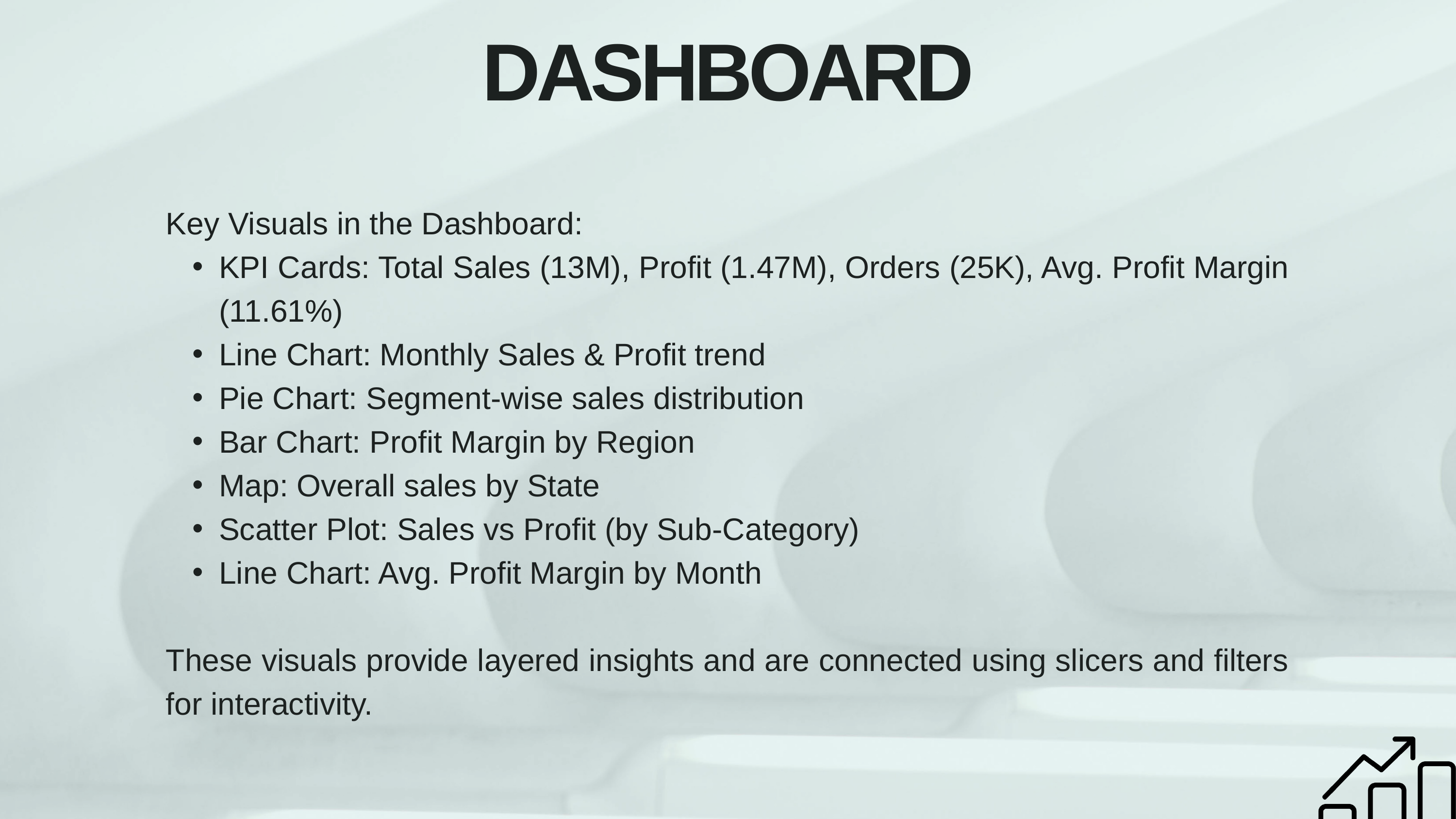

DASHBOARD
Key Visuals in the Dashboard:
KPI Cards: Total Sales (13M), Profit (1.47M), Orders (25K), Avg. Profit Margin (11.61%)
Line Chart: Monthly Sales & Profit trend
Pie Chart: Segment-wise sales distribution
Bar Chart: Profit Margin by Region
Map: Overall sales by State
Scatter Plot: Sales vs Profit (by Sub-Category)
Line Chart: Avg. Profit Margin by Month

These visuals provide layered insights and are connected using slicers and filters for interactivity.